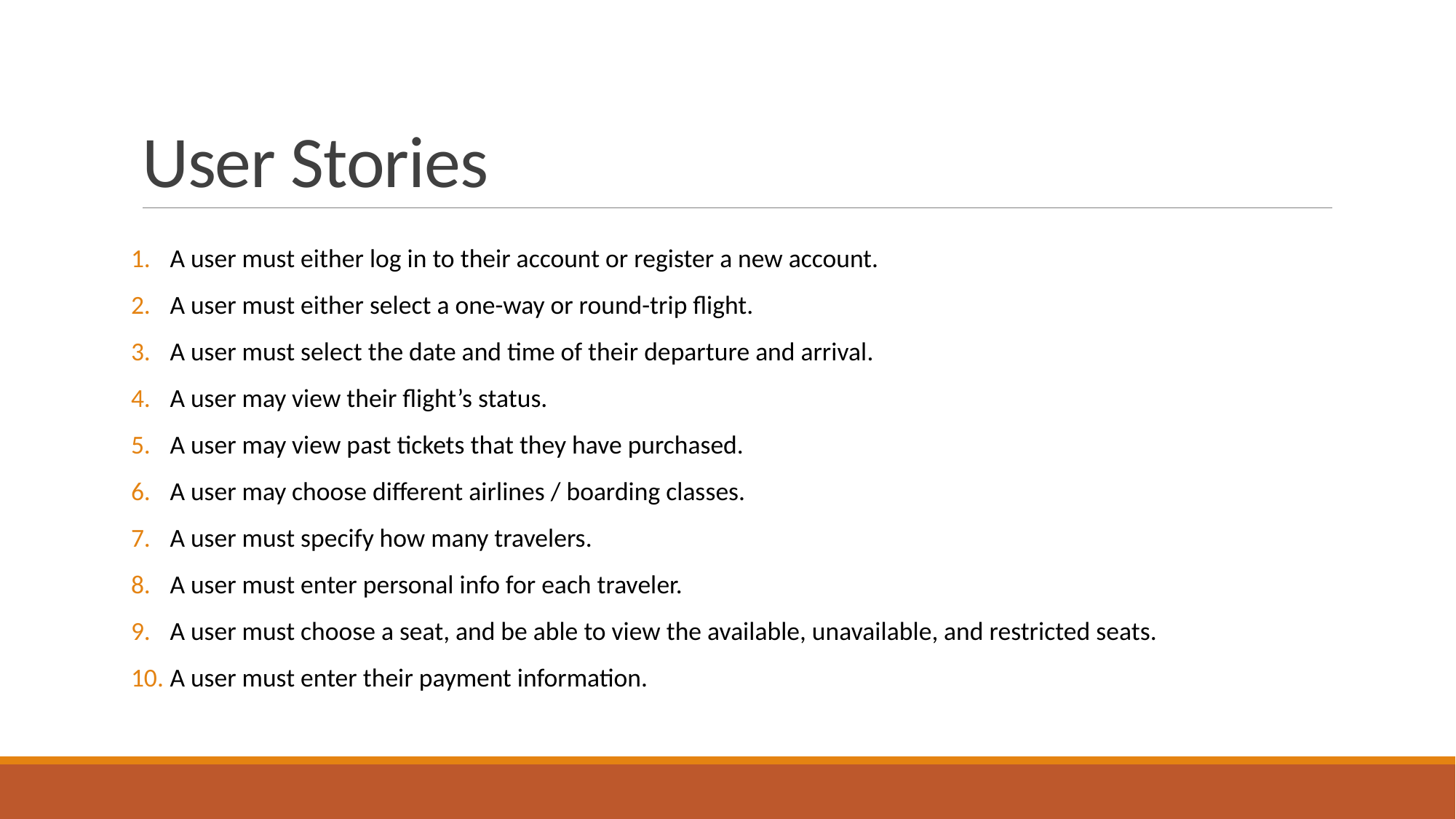

# User Stories
A user must either log in to their account or register a new account.
A user must either select a one-way or round-trip flight.
A user must select the date and time of their departure and arrival.
A user may view their flight’s status.
A user may view past tickets that they have purchased.
A user may choose different airlines / boarding classes.
A user must specify how many travelers.
A user must enter personal info for each traveler.
A user must choose a seat, and be able to view the available, unavailable, and restricted seats.
A user must enter their payment information.